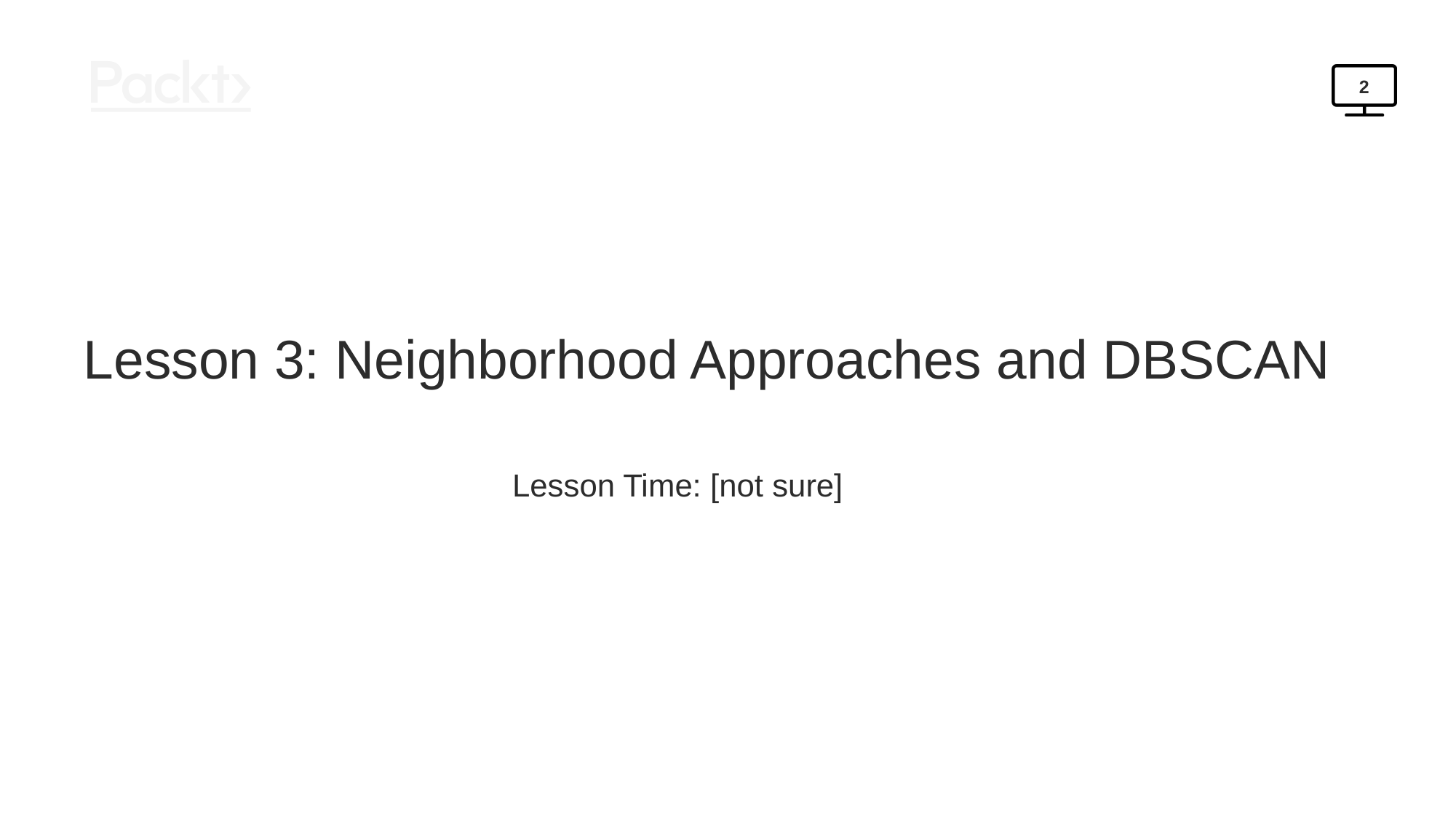

2
Lesson 3: Neighborhood Approaches and DBSCAN
Lesson Time: [not sure]